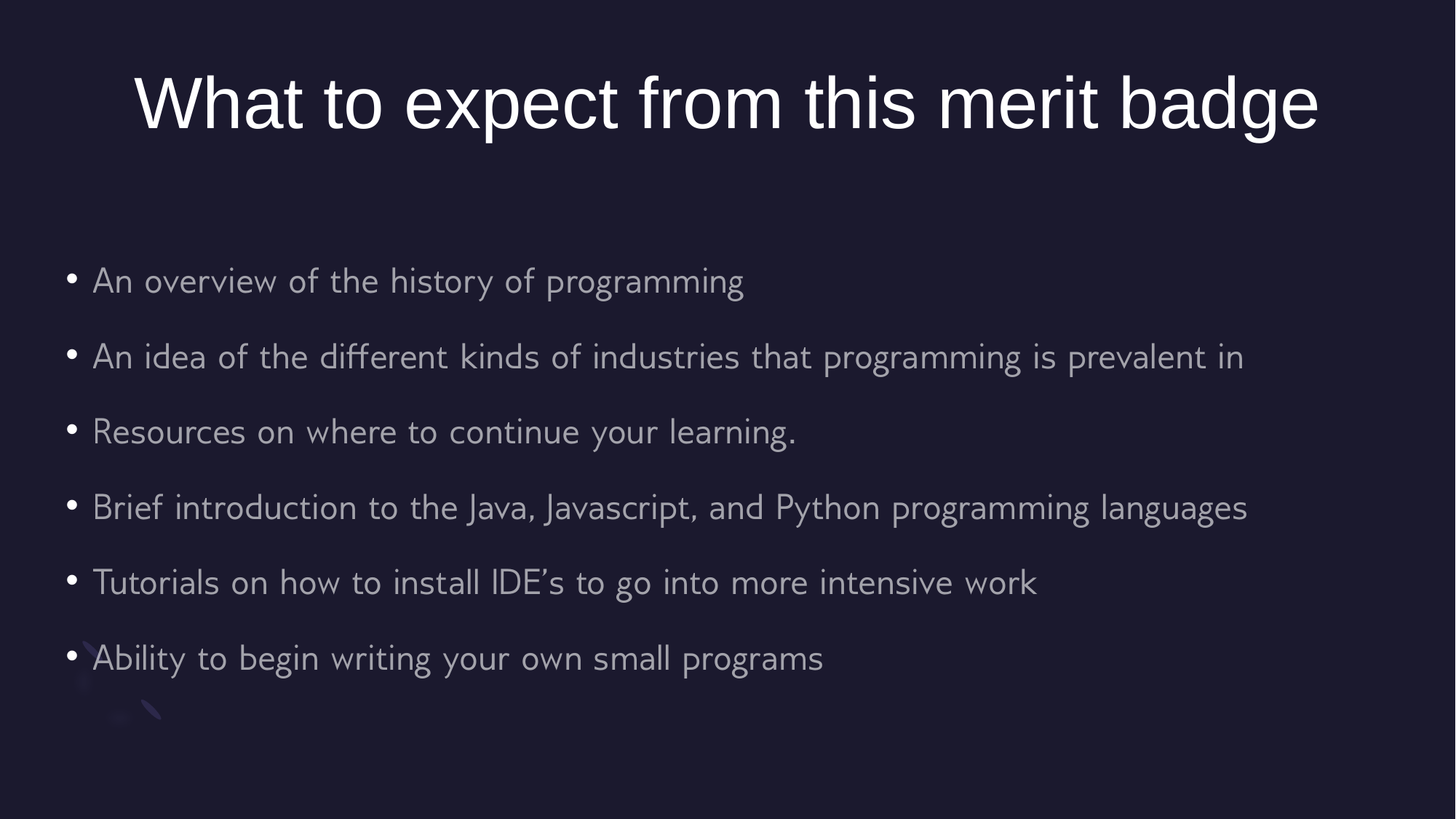

# What to expect from this merit badge
An overview of the history of programming
An idea of the different kinds of industries that programming is prevalent in
Resources on where to continue your learning.
Brief introduction to the Java, Javascript, and Python programming languages
Tutorials on how to install IDE’s to go into more intensive work
Ability to begin writing your own small programs